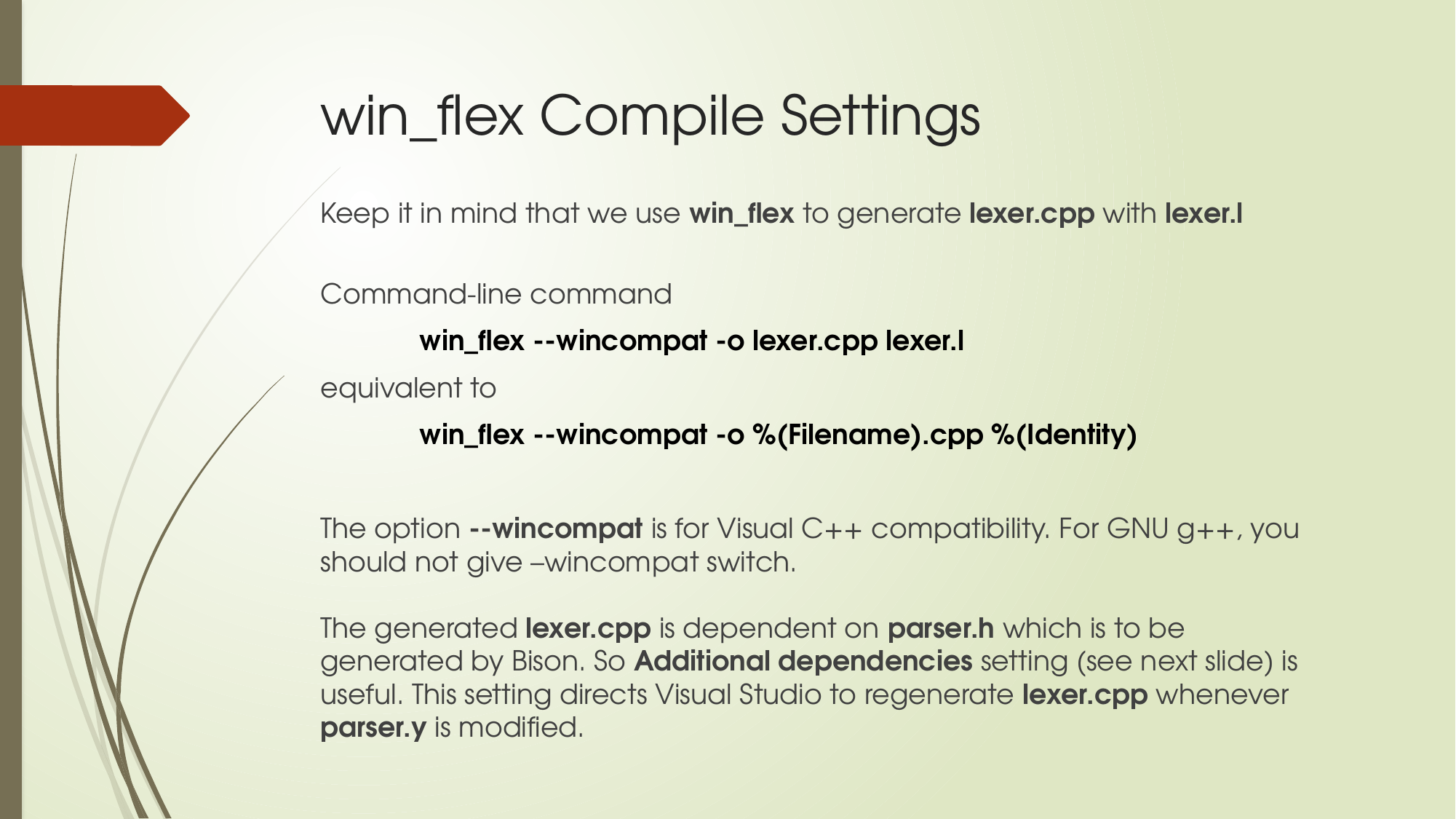

# win_flex Compile Settings
Keep it in mind that we use win_flex to generate lexer.cpp with lexer.l
Command-line command
		win_flex --wincompat -o lexer.cpp lexer.l
equivalent to
		win_flex --wincompat -o %(Filename).cpp %(Identity)

The option --wincompat is for Visual C++ compatibility. For GNU g++, you should not give –wincompat switch.
The generated lexer.cpp is dependent on parser.h which is to be generated by Bison. So Additional dependencies setting (see next slide) is useful. This setting directs Visual Studio to regenerate lexer.cpp whenever parser.y is modified.